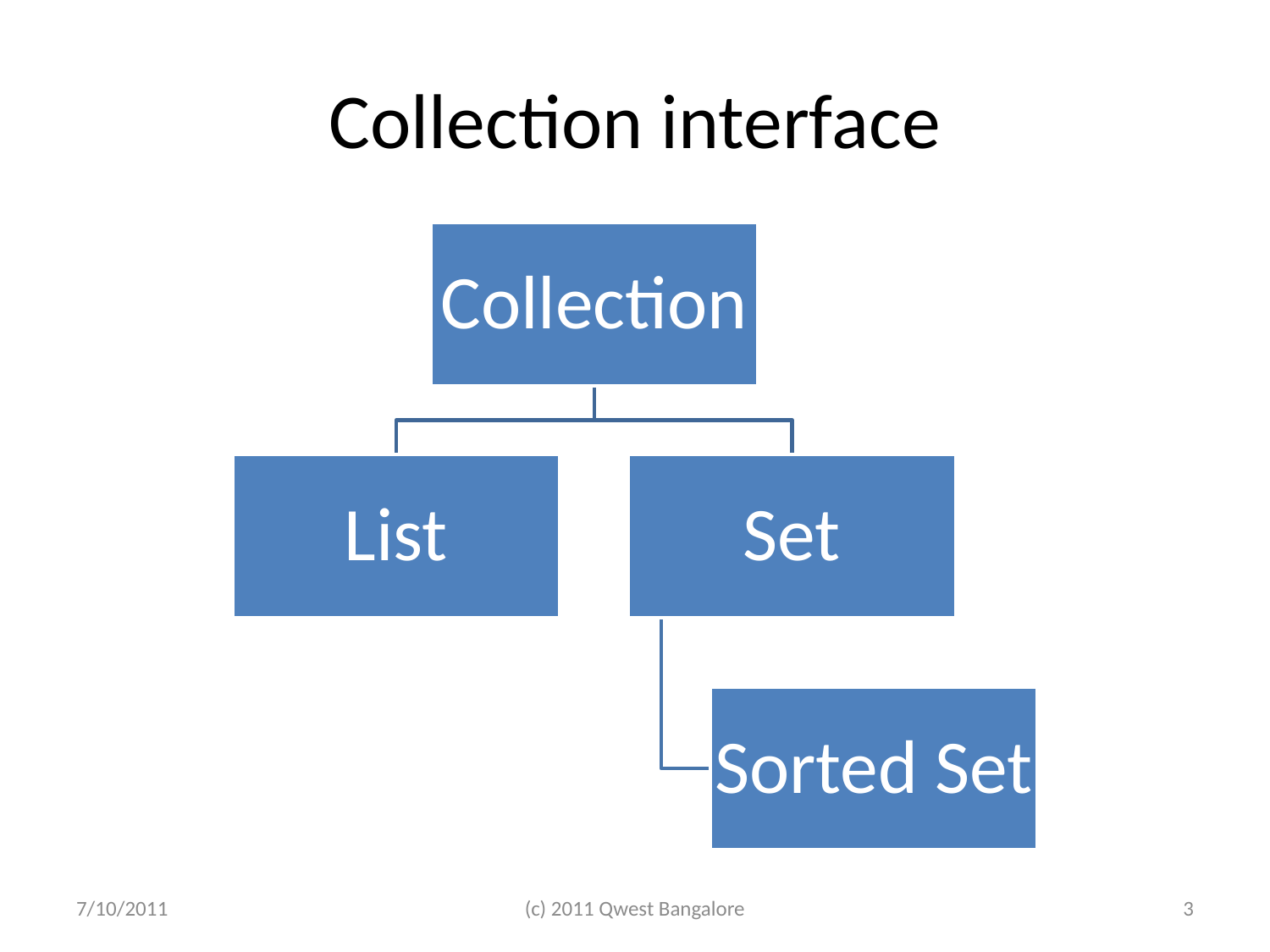

# Collection interface
Collection
List
Set
Sorted Set
7/10/2011
(c) 2011 Qwest Bangalore
3